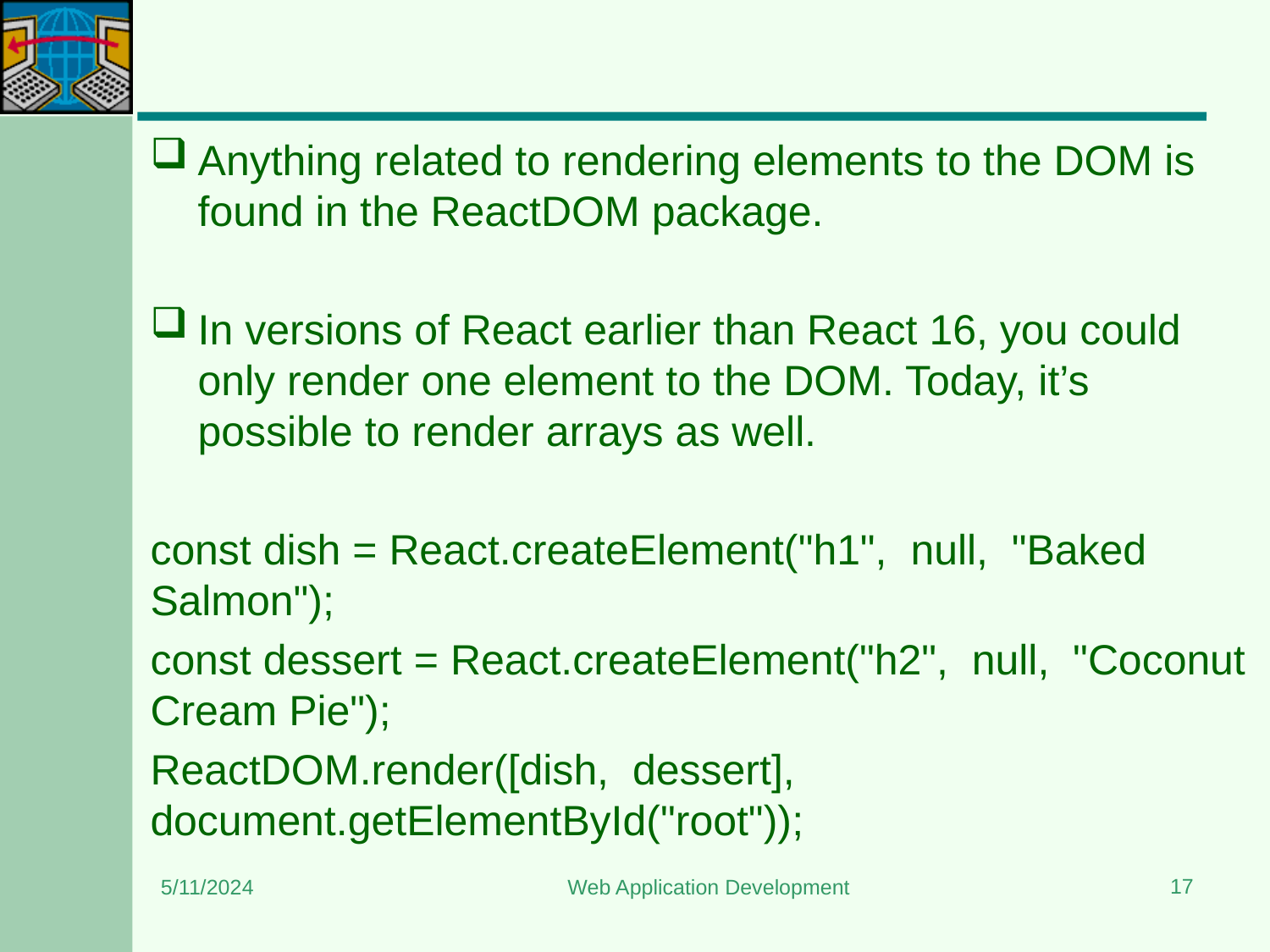

#
Anything related to rendering elements to the DOM is found in the ReactDOM package.

In versions of React earlier than React 16, you could only render one element to the DOM. Today, it’s possible to render arrays as well.

const dish = React.createElement("h1",  null,  "Baked Salmon");
const dessert = React.createElement("h2",  null,  "Coconut Cream Pie");
ReactDOM.render([dish,  dessert], document.getElementById("root"));
17
5/11/2024
Web Application Development